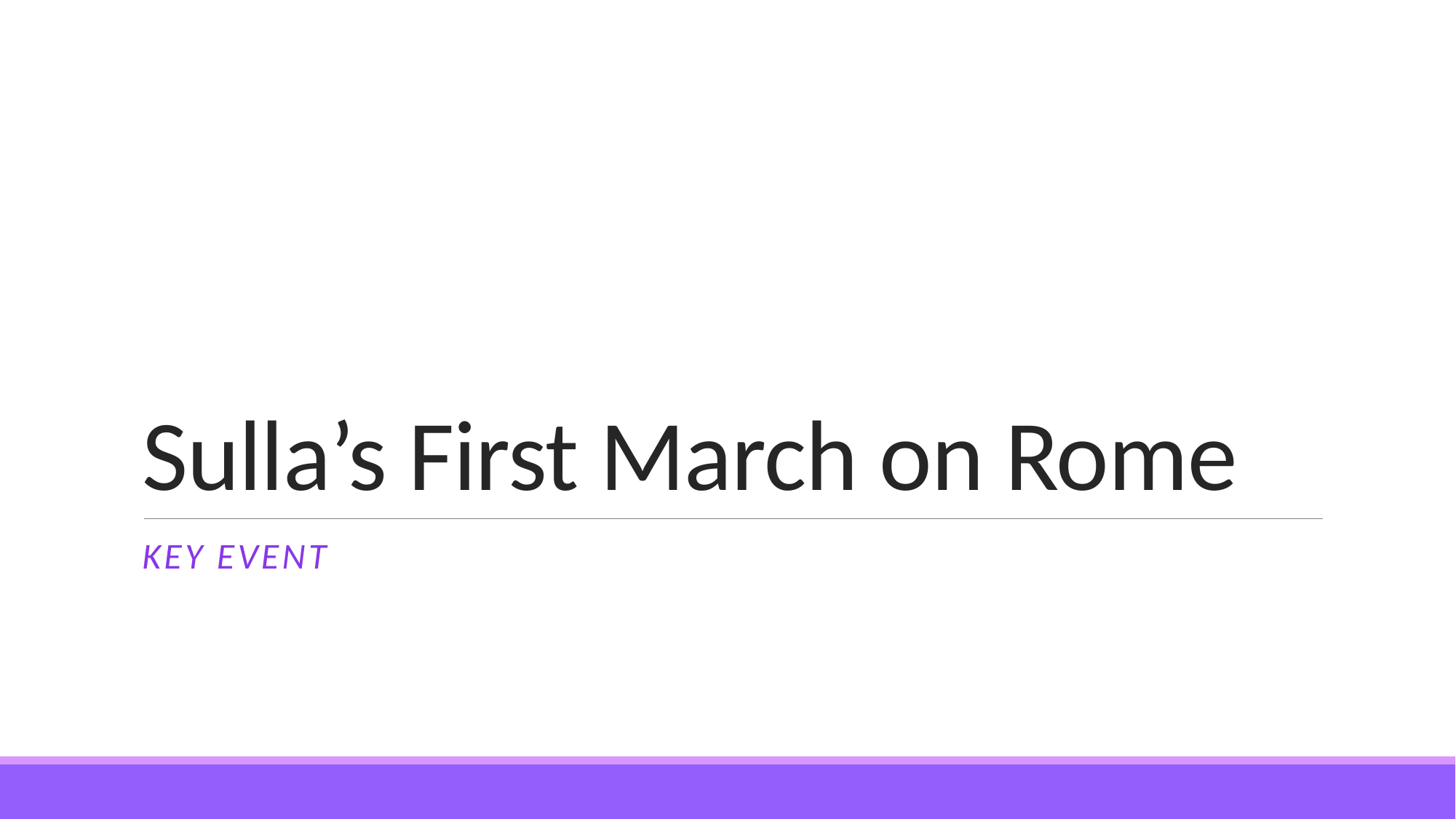

# Sulla’s First March on Rome
KEY EVENT